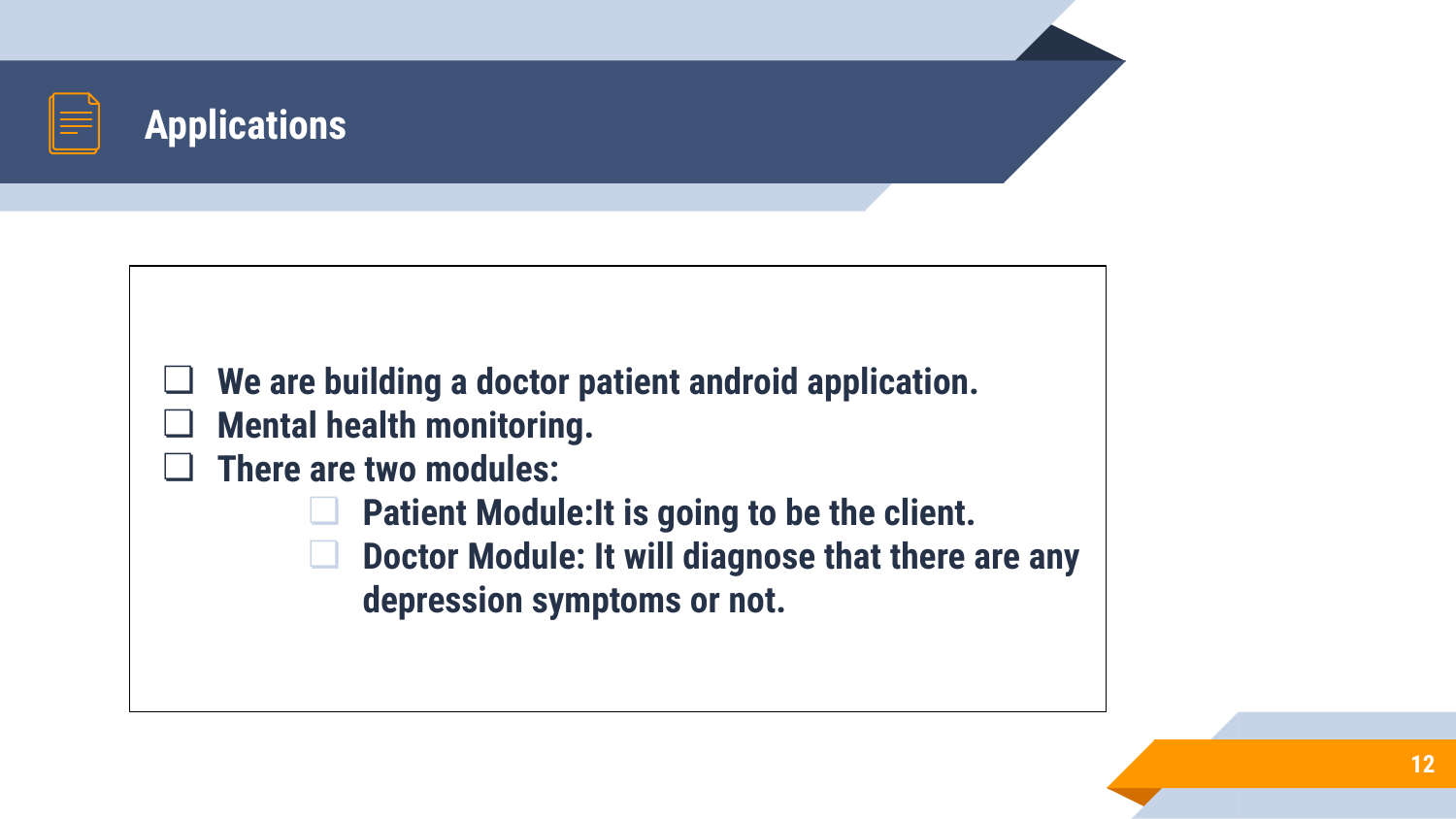

# Applications

We are building a doctor patient android application.
Mental health monitoring.
There are two modules:
Patient Module:It is going to be the client.
Doctor Module: It will diagnose that there are any depression symptoms or not.
12